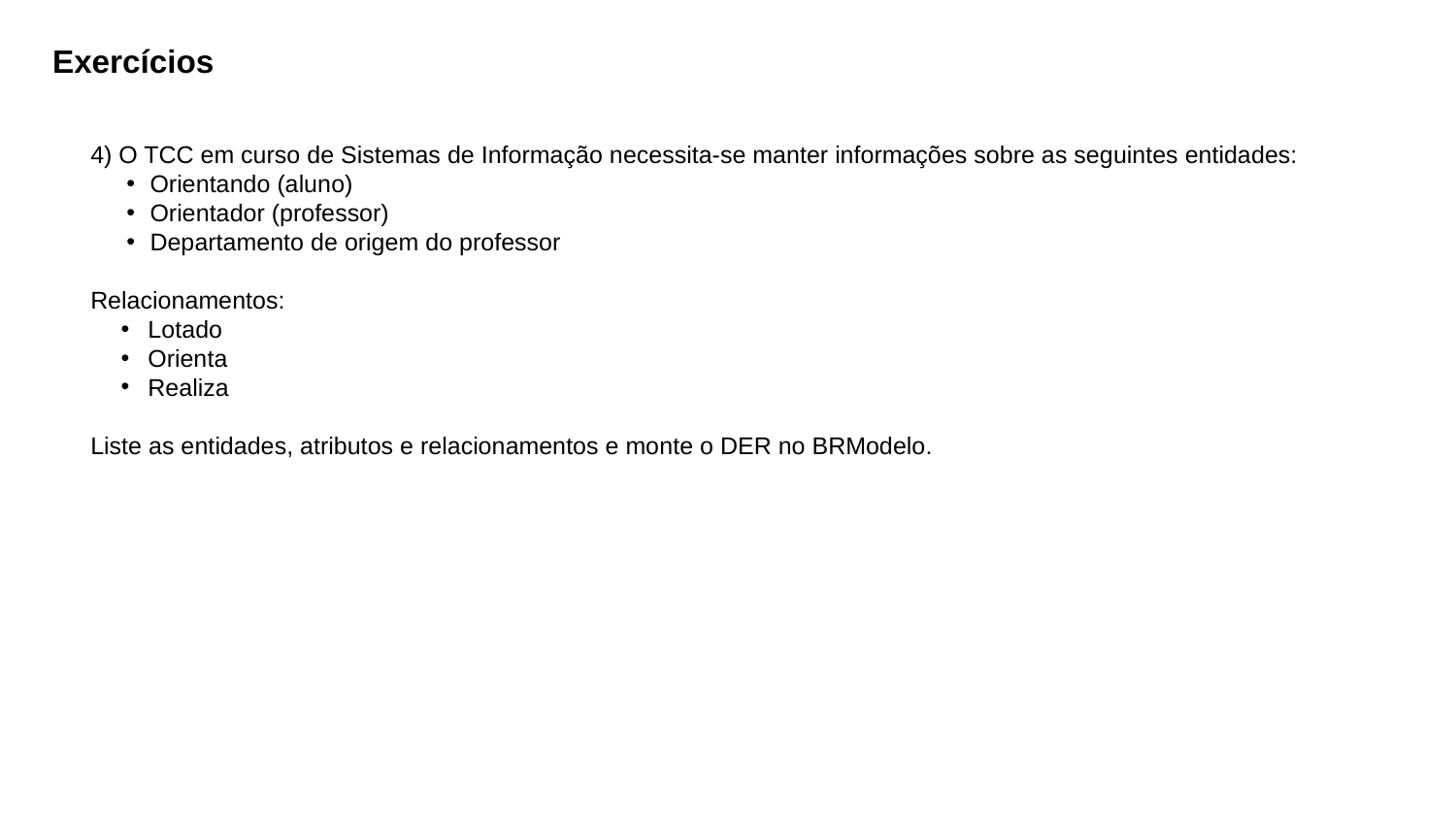

# Exercícios
4) O TCC em curso de Sistemas de Informação necessita-se manter informações sobre as seguintes entidades:
Orientando (aluno)
Orientador (professor)
Departamento de origem do professor

Relacionamentos:
Lotado
Orienta
Realiza

Liste as entidades, atributos e relacionamentos e monte o DER no BRModelo.